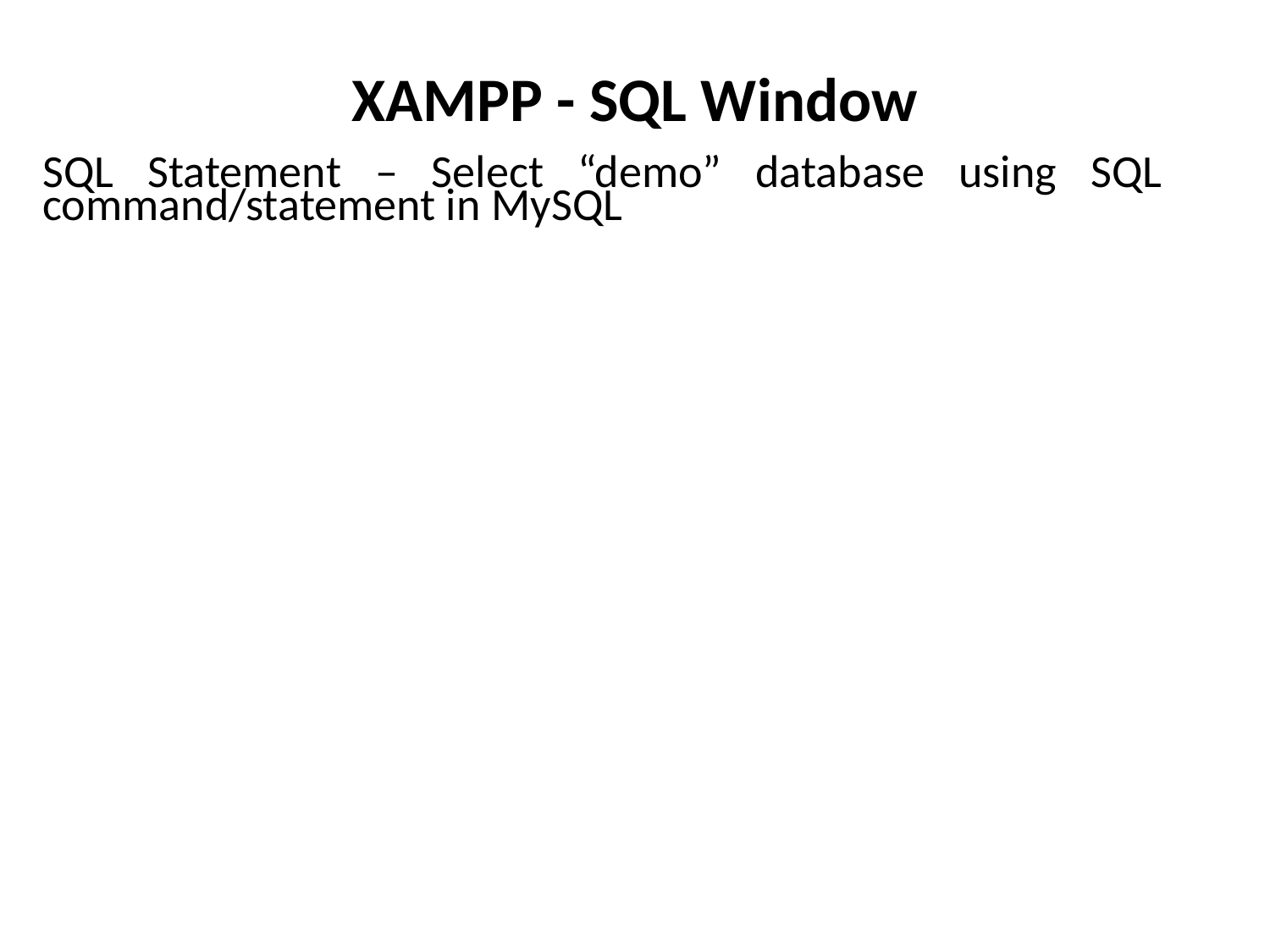

# XAMPP - SQL Window
SQL Statement – Select “demo” database using SQL command/statement in MySQL